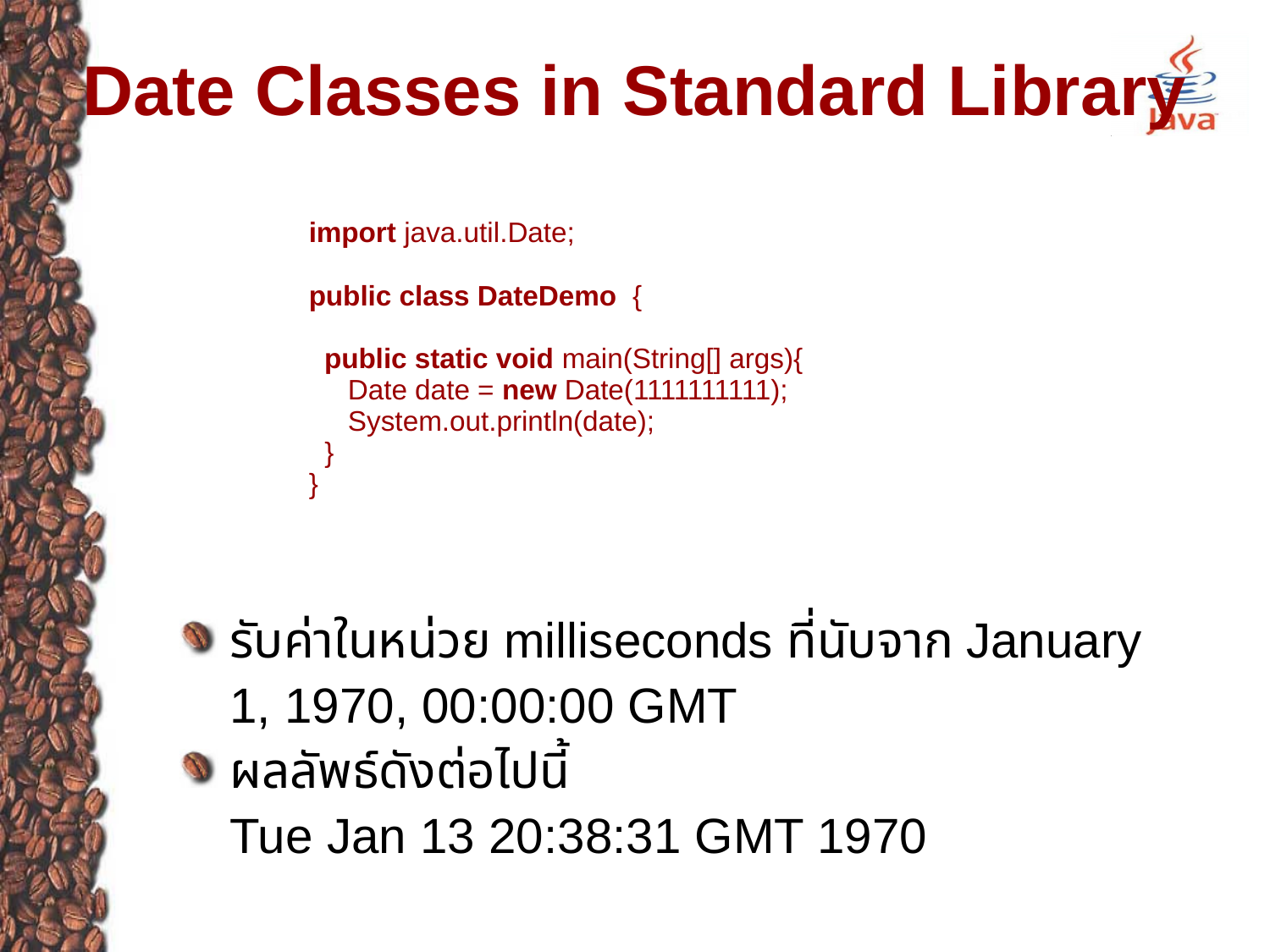

# Date Classes in Standard Library
import java.util.Date;
public class DateDemo  {
  public static void main(String[] args){
     Date date = new Date(1111111111);
     System.out.println(date); 
  }
}

รับค่าในหน่วย milliseconds ที่นับจาก January 1, 1970, 00:00:00 GMT
ผลลัพธ์ดังต่อไปนี้
Tue Jan 13 20:38:31 GMT 1970